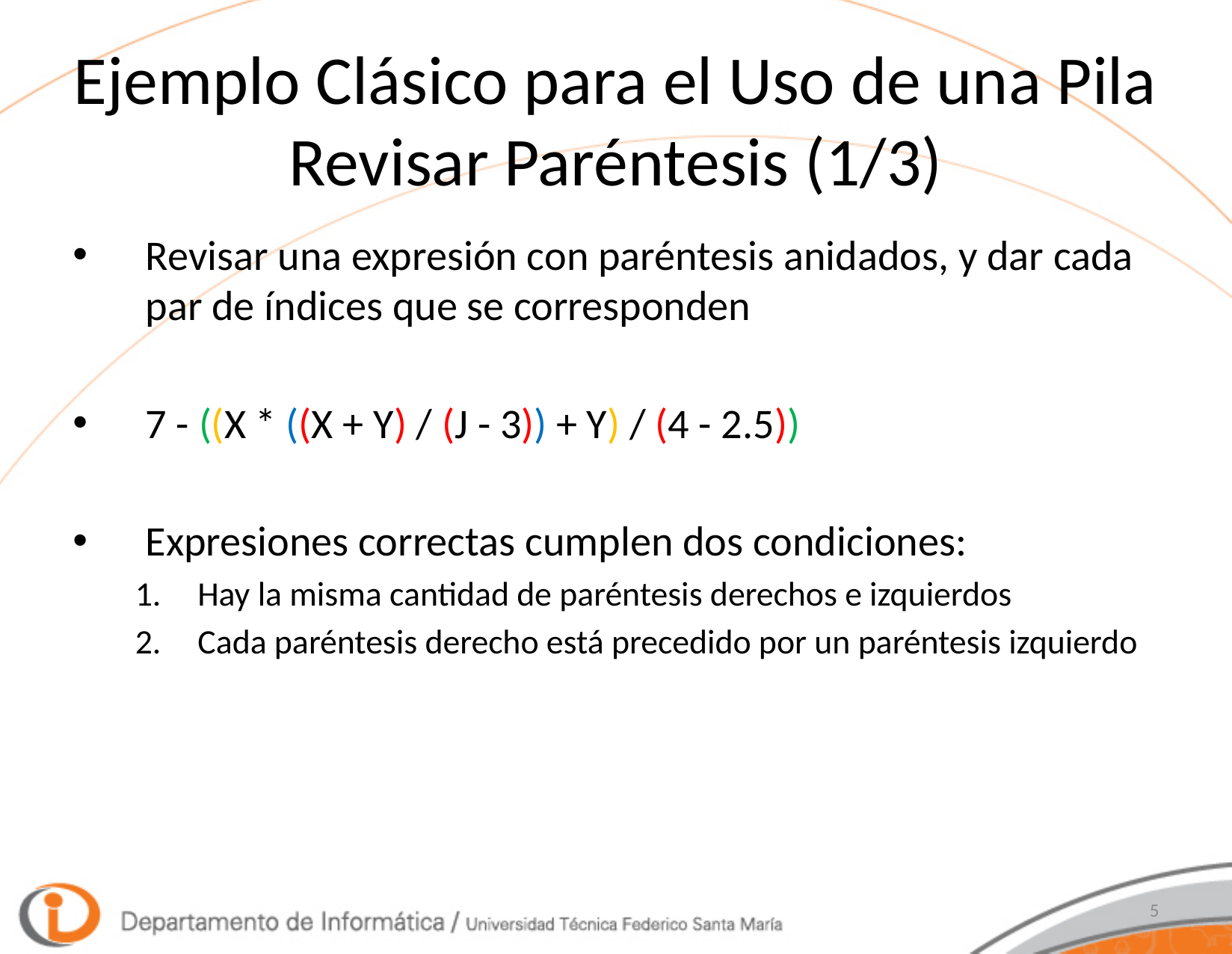

# Ejemplo Clásico para el Uso de una Pila Revisar Paréntesis (1/3)
Revisar una expresión con paréntesis anidados, y dar cada par de índices que se corresponden

7 - ((X * ((X + Y) / (J - 3)) + Y) / (4 - 2.5))

Expresiones correctas cumplen dos condiciones:
Hay la misma cantidad de paréntesis derechos e izquierdos
Cada paréntesis derecho está precedido por un paréntesis izquierdo
5